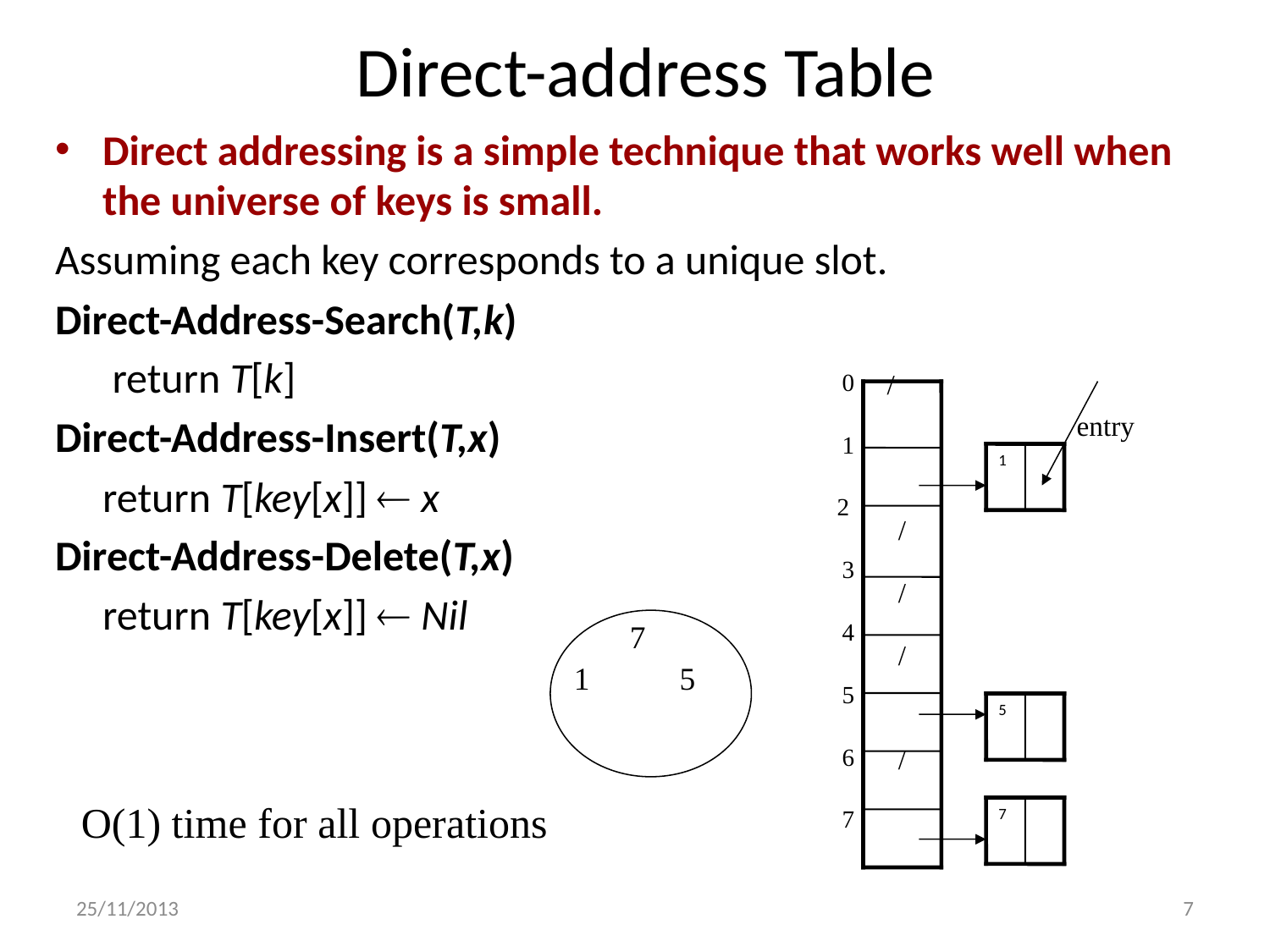

# Direct-address Table
Direct addressing is a simple technique that works well when the universe of keys is small.
Assuming each key corresponds to a unique slot.
Direct-Address-Search(T,k)
	 return T[k]
Direct-Address-Insert(T,x)
	return T[key[x]] ← x
Direct-Address-Delete(T,x)
	return T[key[x]] ← Nil
0

/

entry
1
1

 2

/

3

/

7
4
/

1
  5
5

5

6
/

7
7

O(1) time for all operations
25/11/2013
7